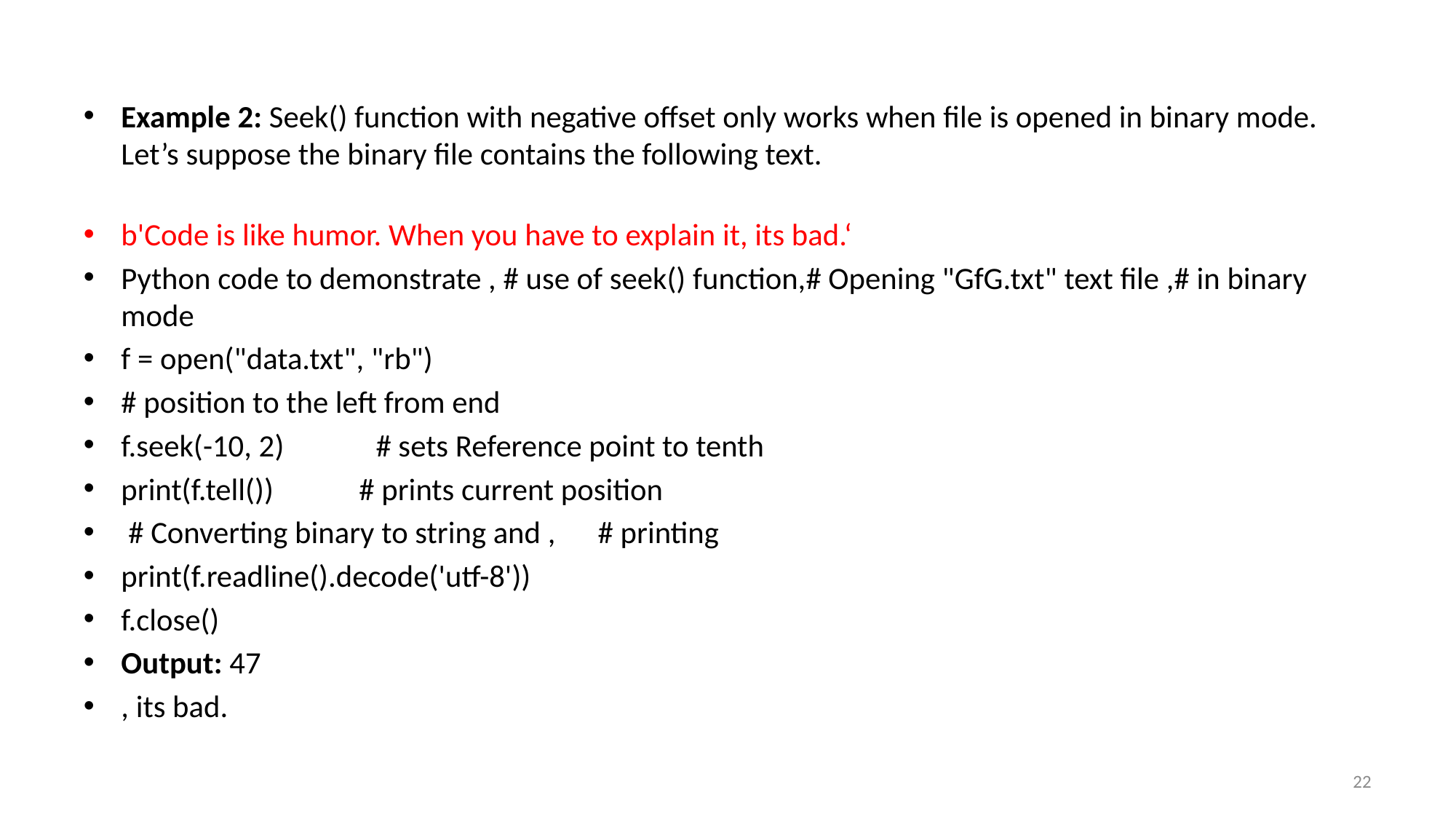

#
Example 2: Seek() function with negative offset only works when file is opened in binary mode. Let’s suppose the binary file contains the following text.
b'Code is like humor. When you have to explain it, its bad.‘
Python code to demonstrate , # use of seek() function,# Opening "GfG.txt" text file ,# in binary mode
f = open("data.txt", "rb")
# position to the left from end
f.seek(-10, 2)             # sets Reference point to tenth
print(f.tell())            # prints current position
 # Converting binary to string and ,      # printing
print(f.readline().decode('utf-8'))
f.close()
Output: 47
, its bad.

22